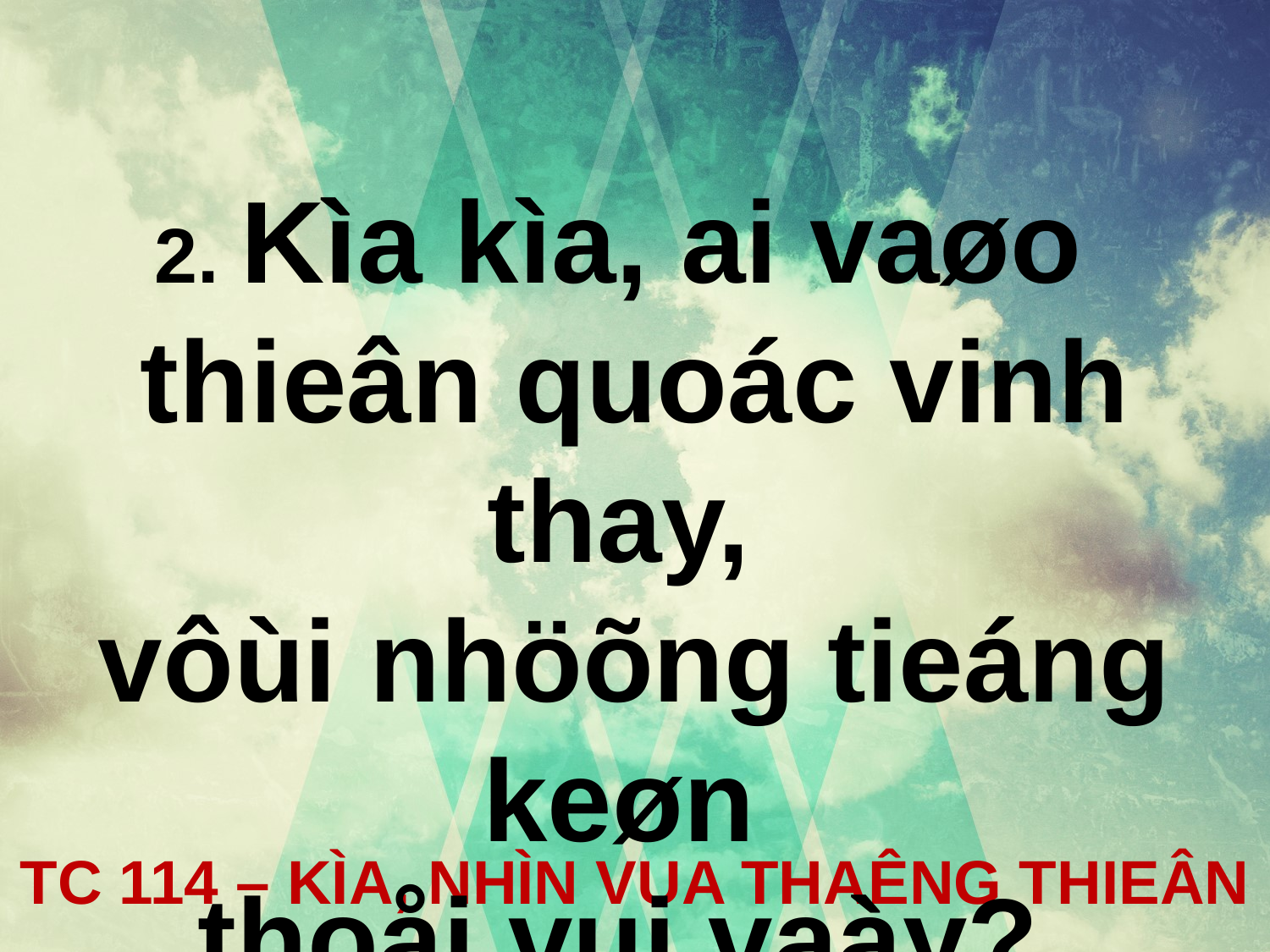

2. Kìa kìa, ai vaøo
thieân quoác vinh thay,
vôùi nhöõng tieáng keøn
thoåi vui vaày?
TC 114 – KÌA, NHÌN VUA THAÊNG THIEÂN